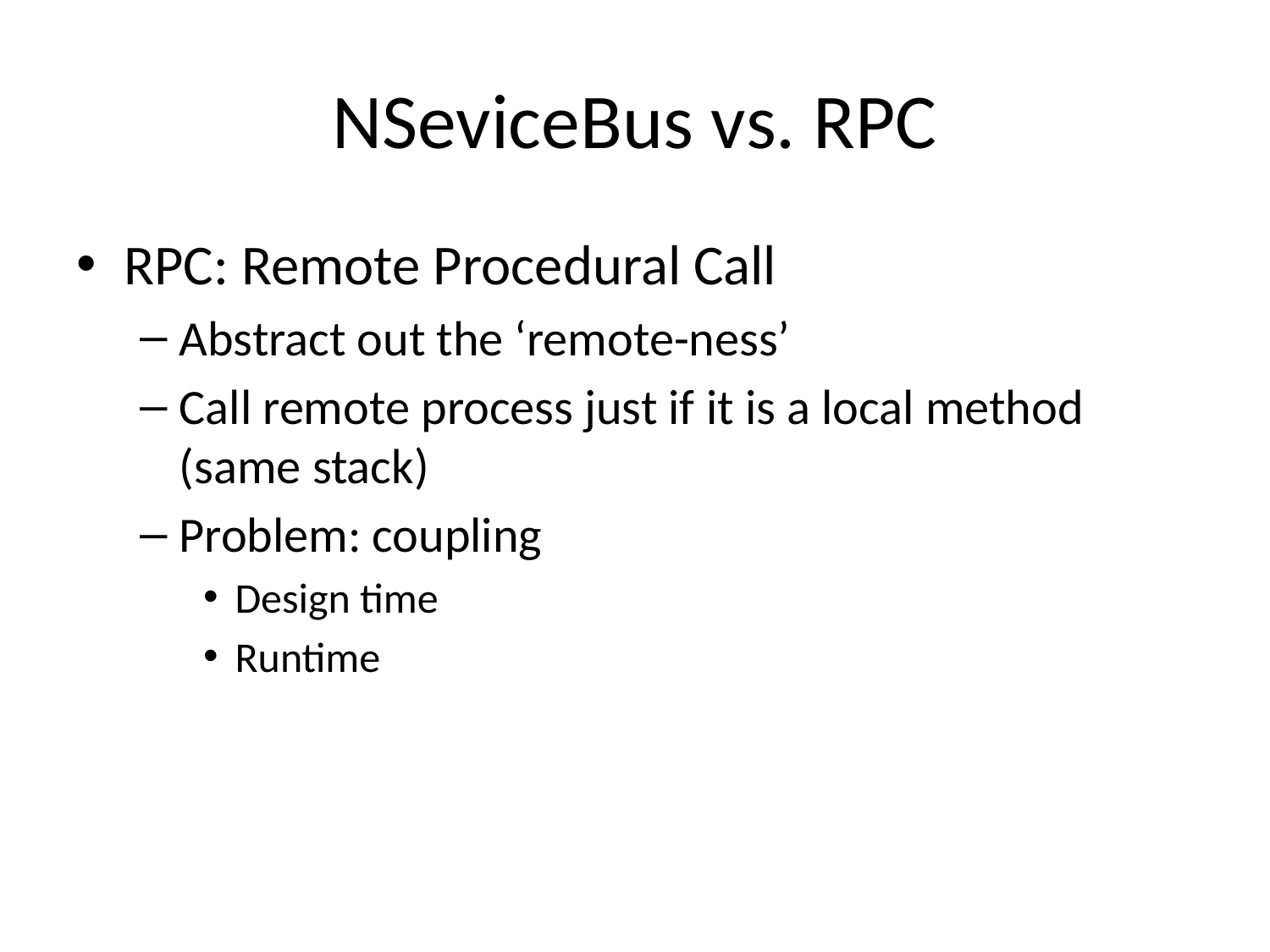

# NSeviceBus vs. RPC
RPC: Remote Procedural Call
Abstract out the ‘remote-ness’
Call remote process just if it is a local method (same stack)
Problem: coupling
Design time
Runtime